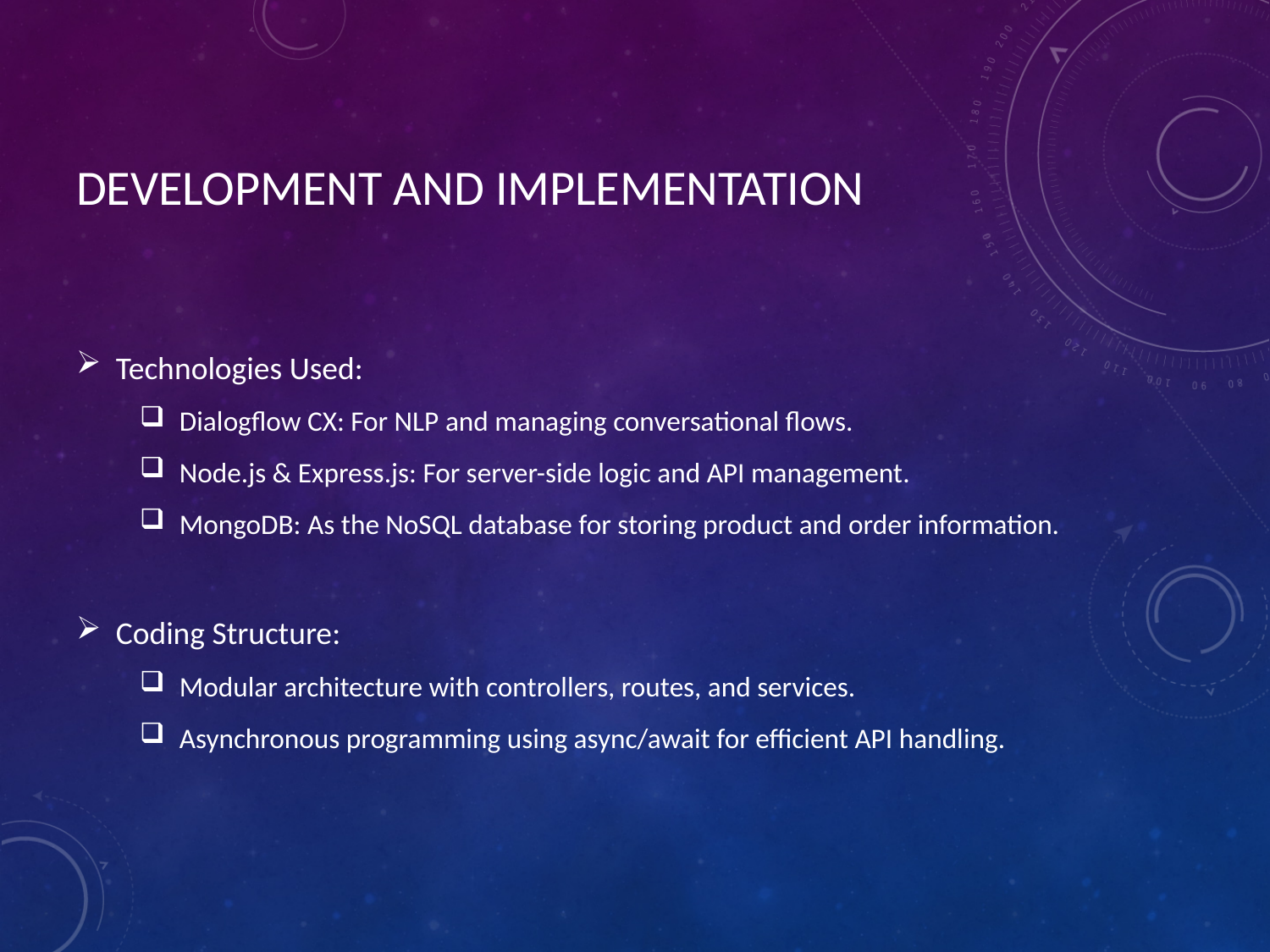

# Development and Implementation
Technologies Used:
Dialogflow CX: For NLP and managing conversational flows.
Node.js & Express.js: For server-side logic and API management.
MongoDB: As the NoSQL database for storing product and order information.

Coding Structure:
Modular architecture with controllers, routes, and services.
Asynchronous programming using async/await for efficient API handling.